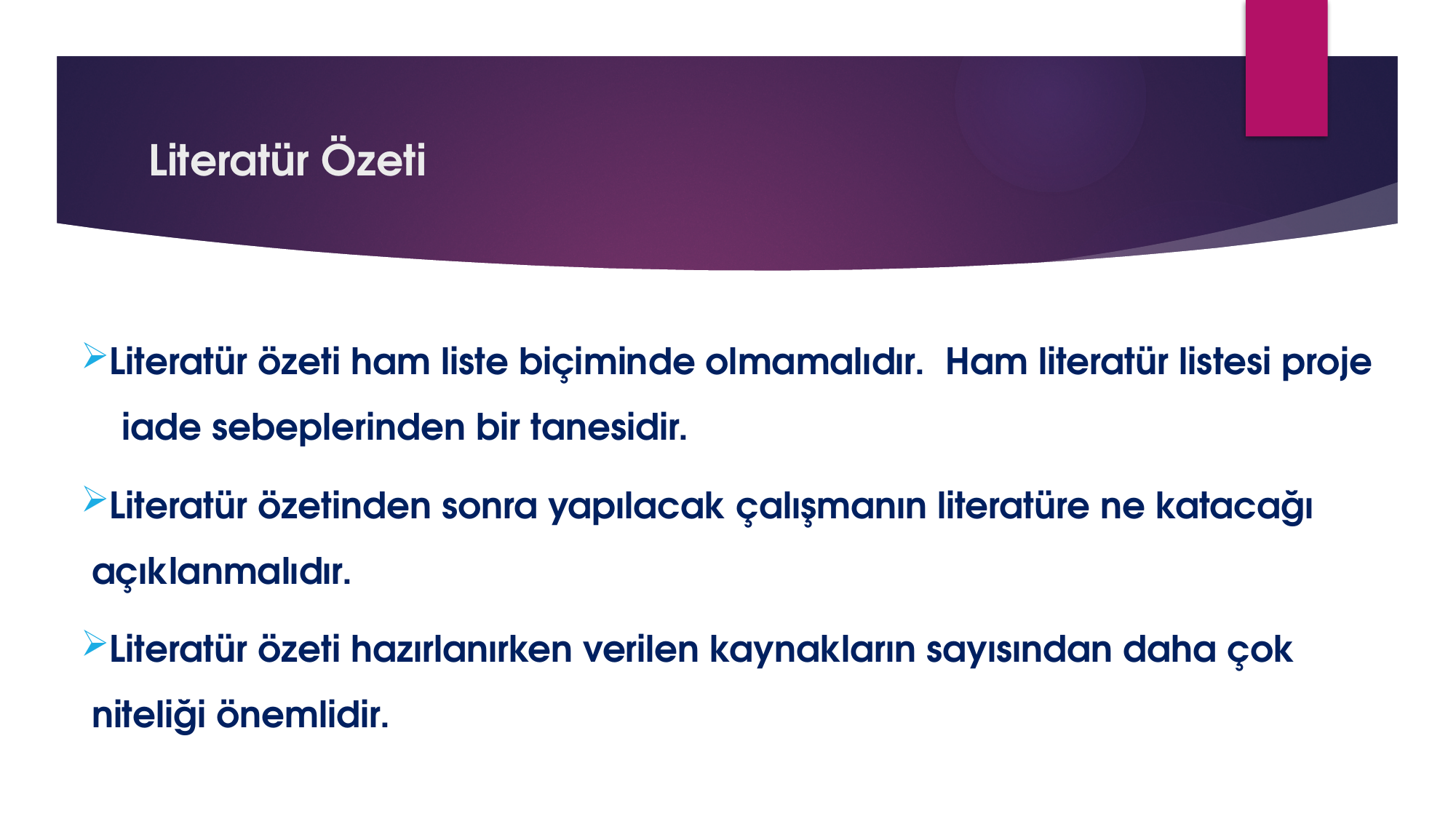

# Literatür Özeti
Literatür özeti ham liste biçiminde olmamalıdır.  Ham literatür listesi proje     iade sebeplerinden bir tanesidir.
Literatür özetinden sonra yapılacak çalışmanın literatüre ne katacağı açıklanmalıdır.
Literatür özeti hazırlanırken verilen kaynakların sayısından daha çok niteliği önemlidir.